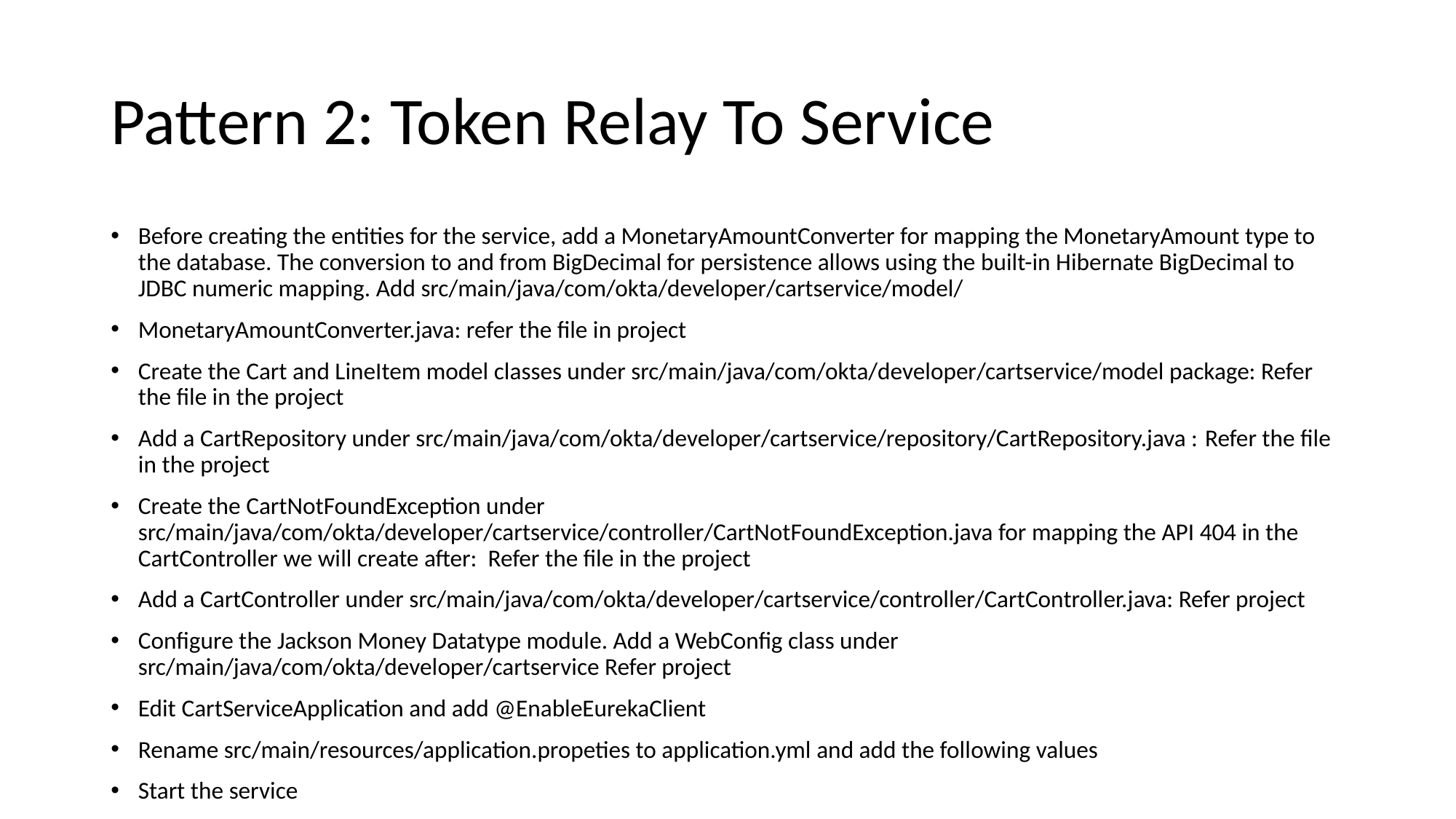

# Pattern 2: Token Relay To Service
Before creating the entities for the service, add a MonetaryAmountConverter for mapping the MonetaryAmount type to the database. The conversion to and from BigDecimal for persistence allows using the built-in Hibernate BigDecimal to JDBC numeric mapping. Add src/main/java/com/okta/developer/cartservice/model/
MonetaryAmountConverter.java: refer the file in project
Create the Cart and LineItem model classes under src/main/java/com/okta/developer/cartservice/model package: Refer the file in the project
Add a CartRepository under src/main/java/com/okta/developer/cartservice/repository/CartRepository.java : Refer the file in the project
Create the CartNotFoundException under src/main/java/com/okta/developer/cartservice/controller/CartNotFoundException.java for mapping the API 404 in the CartController we will create after:  Refer the file in the project
Add a CartController under src/main/java/com/okta/developer/cartservice/controller/CartController.java: Refer project
Configure the Jackson Money Datatype module. Add a WebConfig class under src/main/java/com/okta/developer/cartservice Refer project
Edit CartServiceApplication and add @EnableEurekaClient
Rename src/main/resources/application.propeties to application.yml and add the following values
Start the service